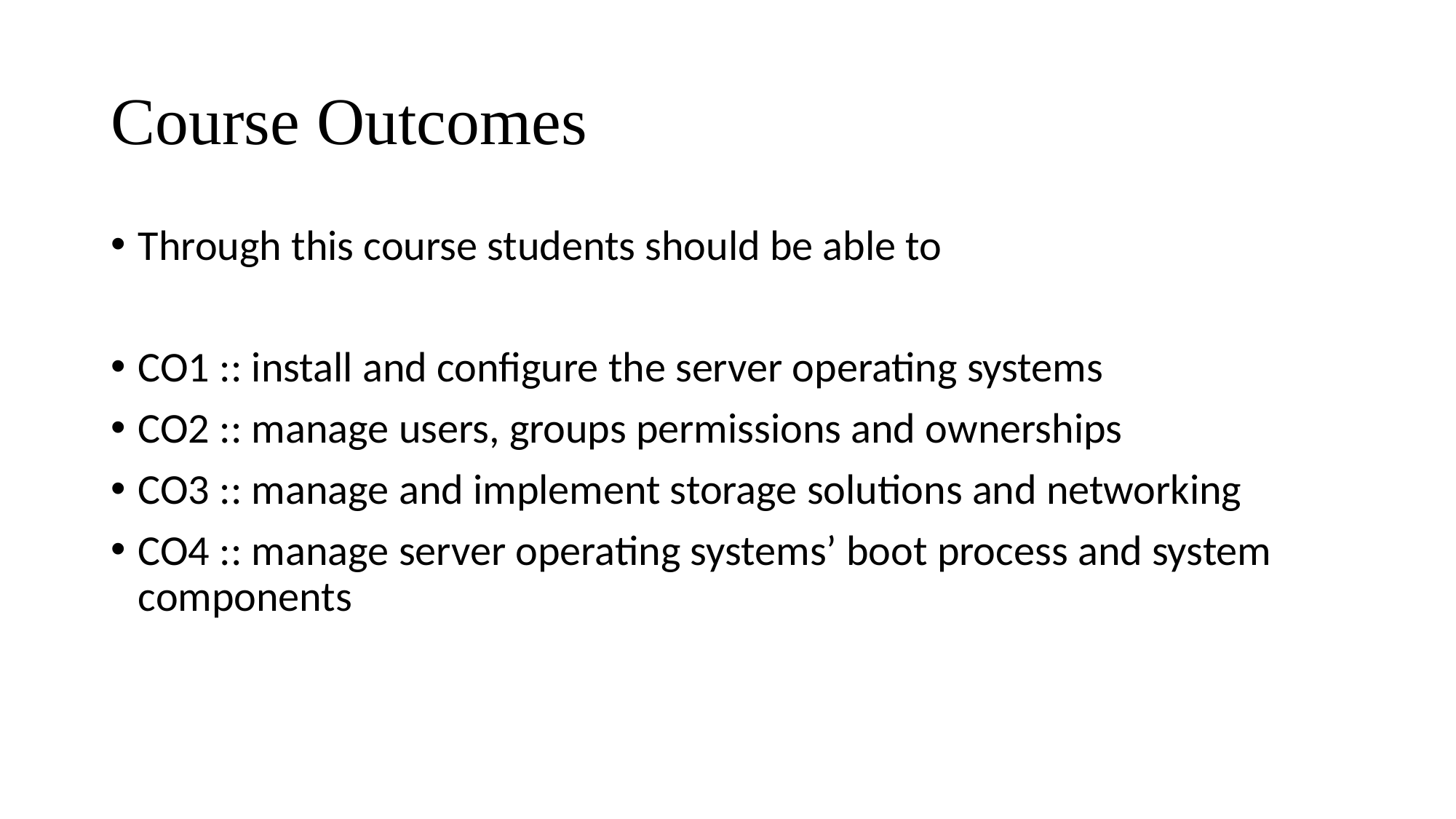

# Course Outcomes
Through this course students should be able to

CO1 :: install and configure the server operating systems
CO2 :: manage users, groups permissions and ownerships
CO3 :: manage and implement storage solutions and networking
CO4 :: manage server operating systems’ boot process and system components